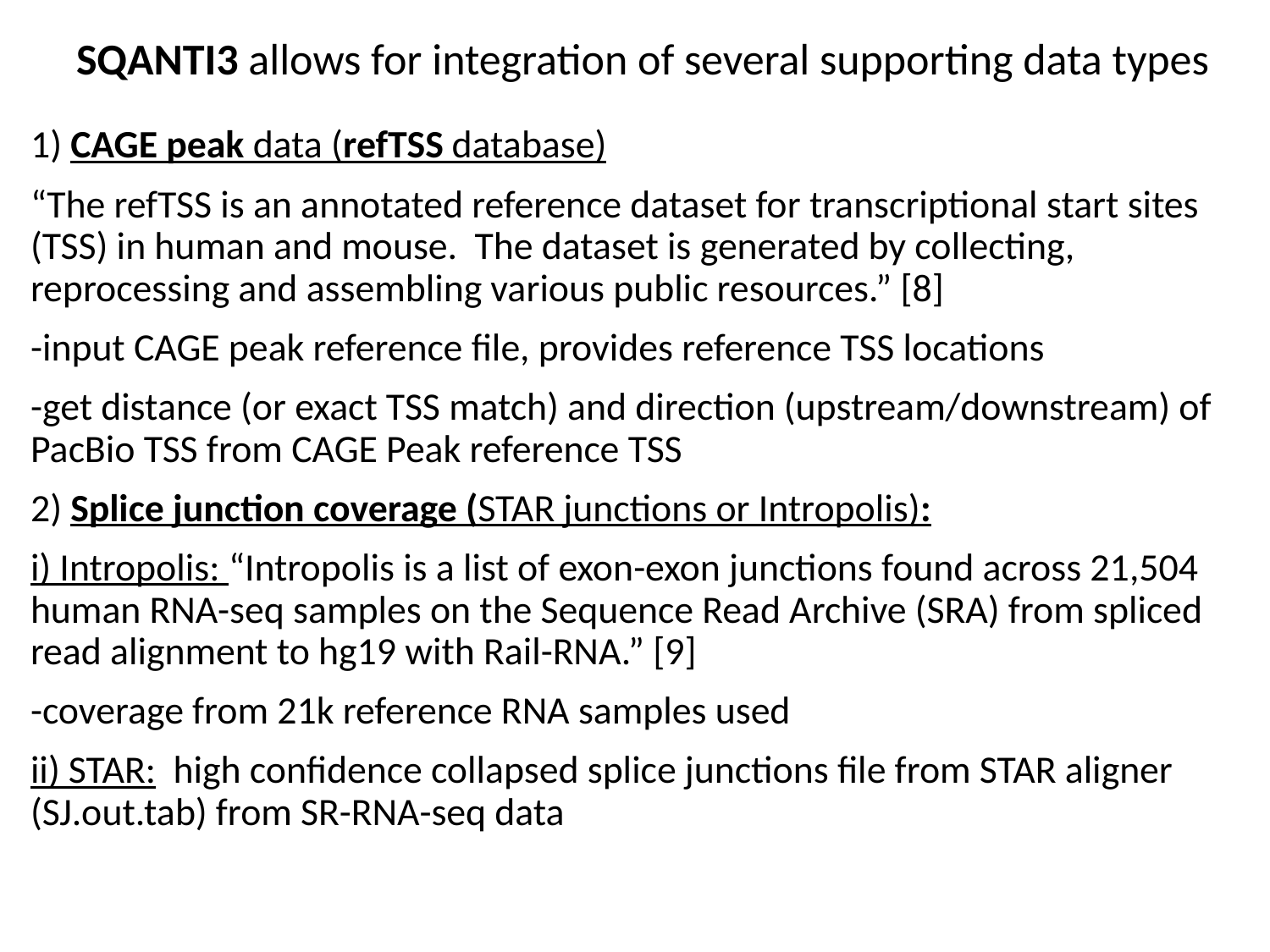

# SQANTI3 allows for integration of several supporting data types
1) CAGE peak data (refTSS database)
“The refTSS is an annotated reference dataset for transcriptional start sites (TSS) in human and mouse.  The dataset is generated by collecting, reprocessing and assembling various public resources.” [8]
-input CAGE peak reference file, provides reference TSS locations
-get distance (or exact TSS match) and direction (upstream/downstream) of PacBio TSS from CAGE Peak reference TSS
2) Splice junction coverage (STAR junctions or Intropolis):
i) Intropolis: “Intropolis is a list of exon-exon junctions found across 21,504 human RNA-seq samples on the Sequence Read Archive (SRA) from spliced read alignment to hg19 with Rail-RNA.” [9]
-coverage from 21k reference RNA samples used
ii) STAR:  high confidence collapsed splice junctions file from STAR aligner (SJ.out.tab) from SR-RNA-seq data